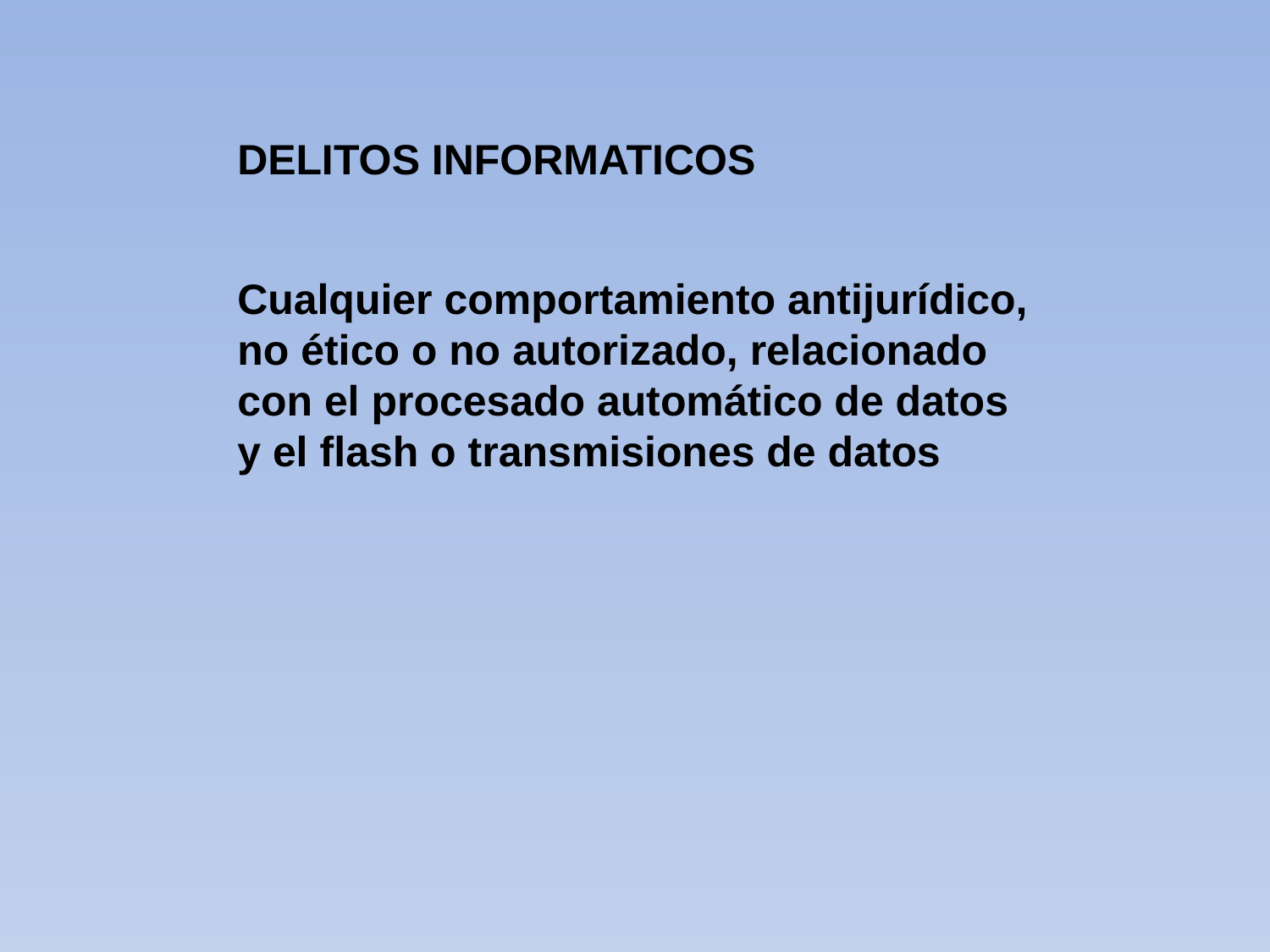

DELITOS INFORMATICOS
Cualquier comportamiento antijurídico, no ético o no autorizado, relacionado con el procesado automático de datos y el flash o transmisiones de datos